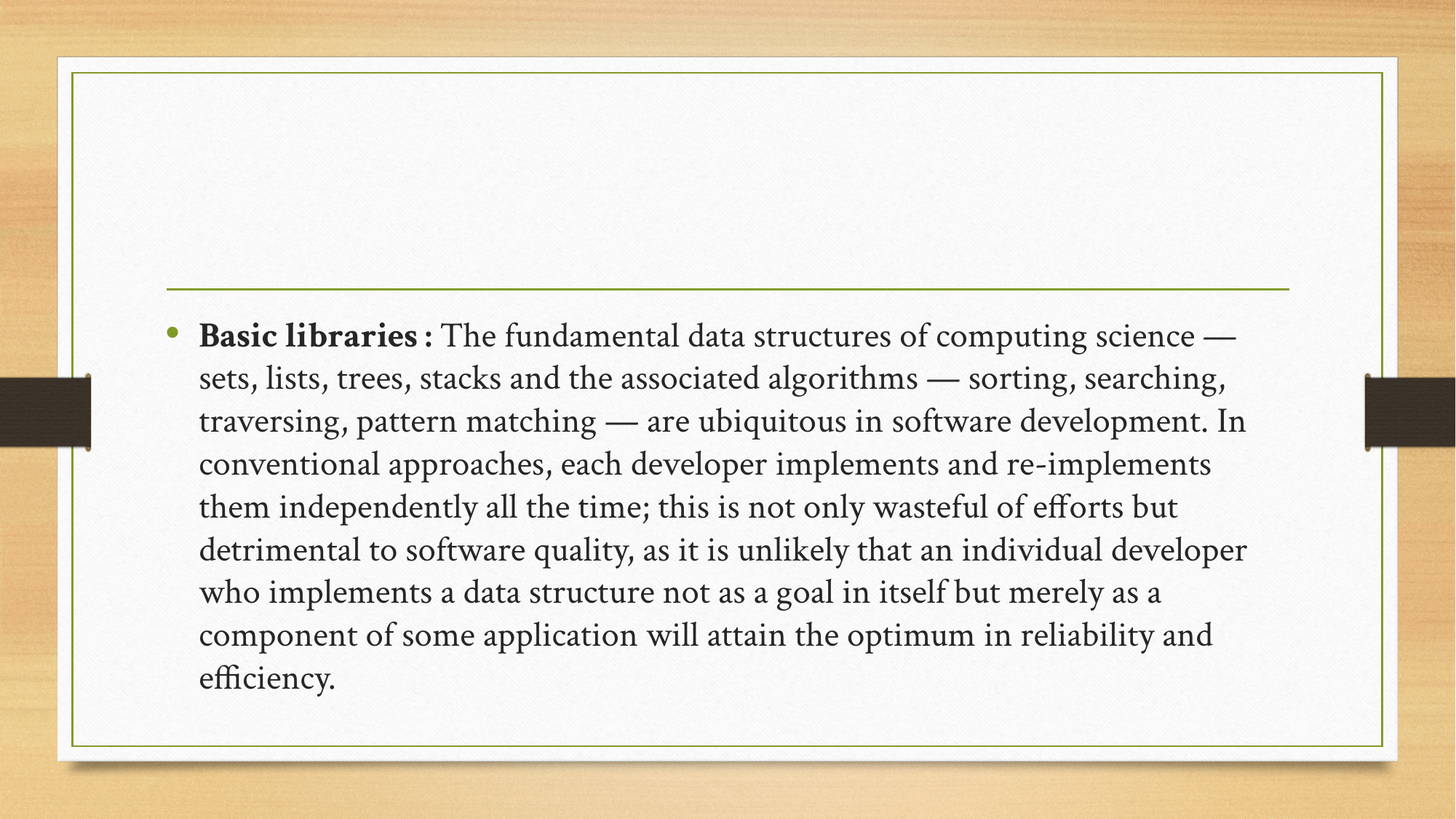

#
Basic libraries : The fundamental data structures of computing science — sets, lists, trees, stacks and the associated algorithms — sorting, searching, traversing, pattern matching — are ubiquitous in software development. In conventional approaches, each developer implements and re-implements them independently all the time; this is not only wasteful of efforts but detrimental to software quality, as it is unlikely that an individual developer who implements a data structure not as a goal in itself but merely as a component of some application will attain the optimum in reliability and efficiency.